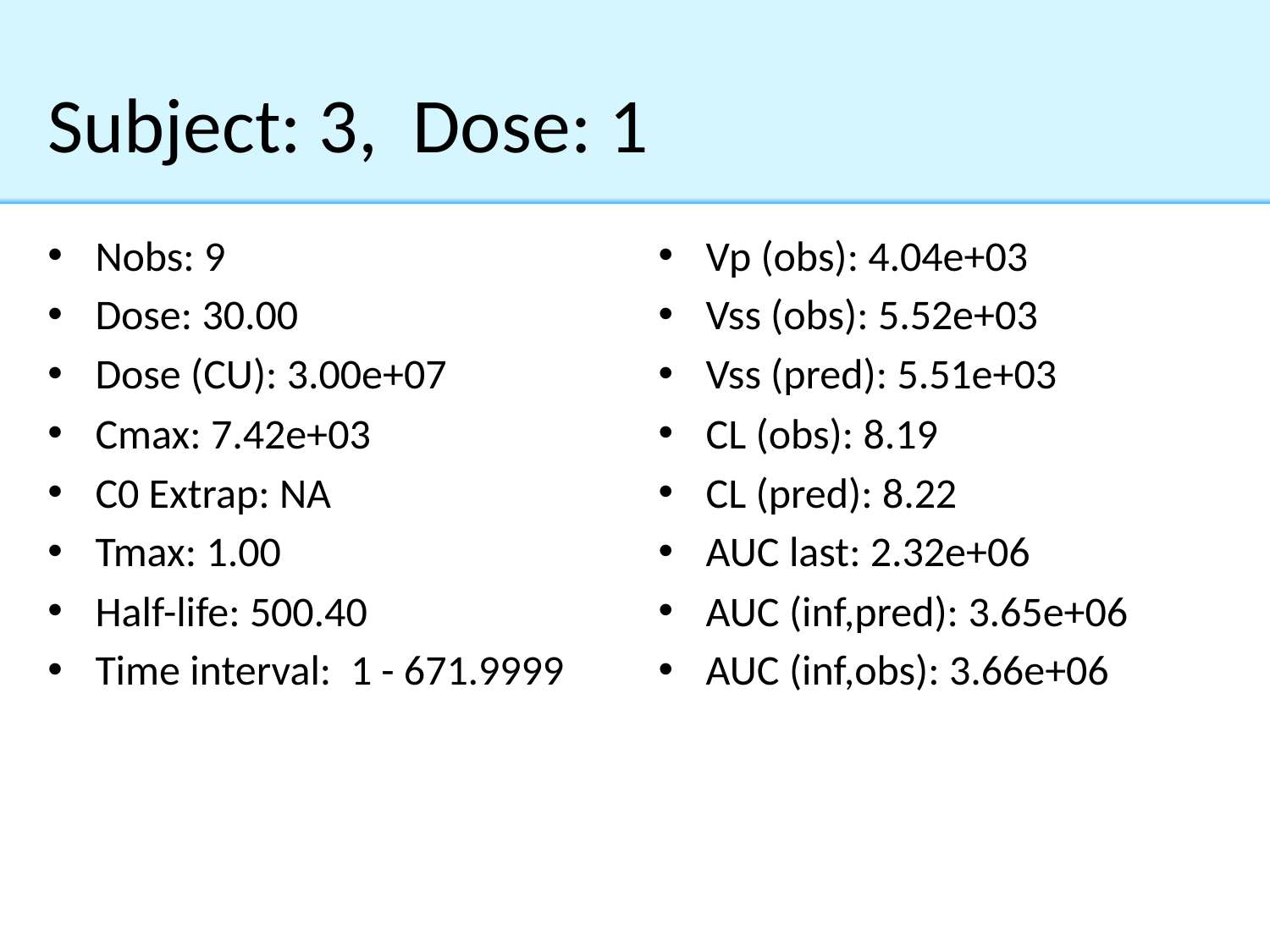

# Subject: 3,  Dose: 1
Nobs: 9
Dose: 30.00
Dose (CU): 3.00e+07
Cmax: 7.42e+03
C0 Extrap: NA
Tmax: 1.00
Half-life: 500.40
Time interval:  1 - 671.9999
Vp (obs): 4.04e+03
Vss (obs): 5.52e+03
Vss (pred): 5.51e+03
CL (obs): 8.19
CL (pred): 8.22
AUC last: 2.32e+06
AUC (inf,pred): 3.65e+06
AUC (inf,obs): 3.66e+06